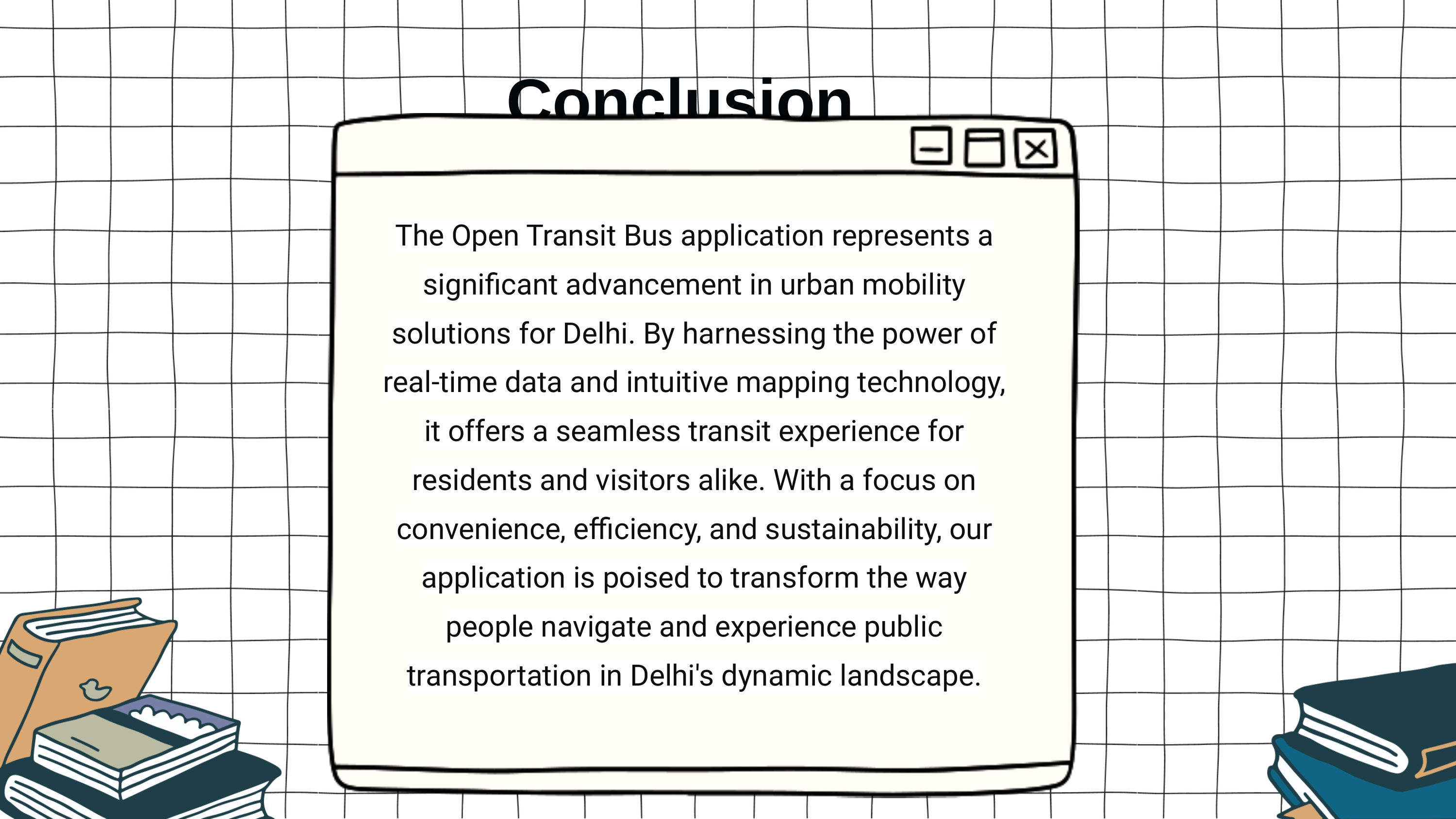

Conclusion

The Open Transit Bus application represents a significant advancement in urban mobility solutions for Delhi. By harnessing the power of real-time data and intuitive mapping technology, it offers a seamless transit experience for residents and visitors alike. With a focus on convenience, efficiency, and sustainability, our application is poised to transform the way people navigate and experience public transportation in Delhi's dynamic landscape.